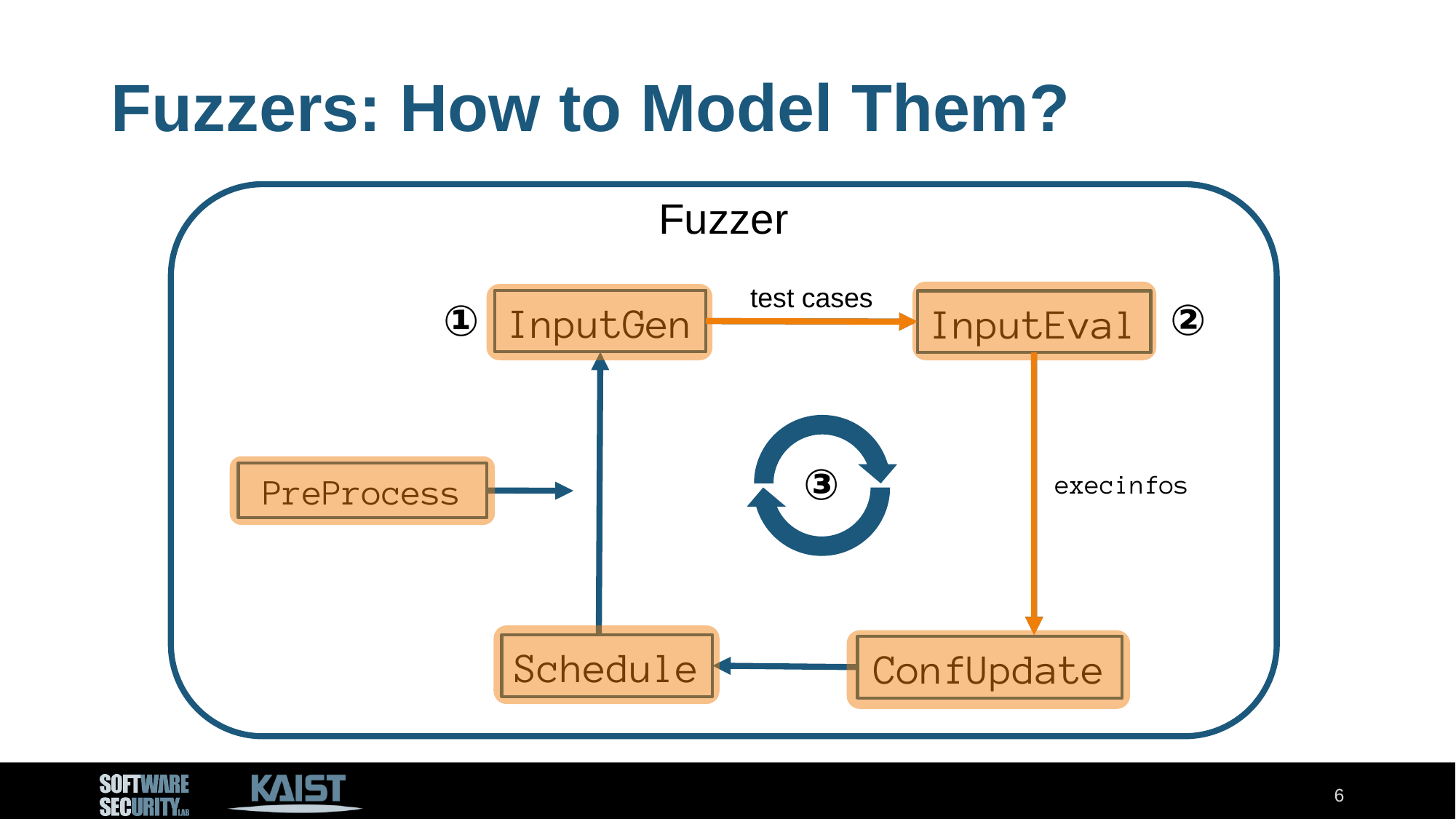

# Fuzzers: How to Model Them?

Fuzzer
test cases

②
①
InputGen
InputEval

③

execinfos
PreProcess

Schedule
ConfUpdate
6